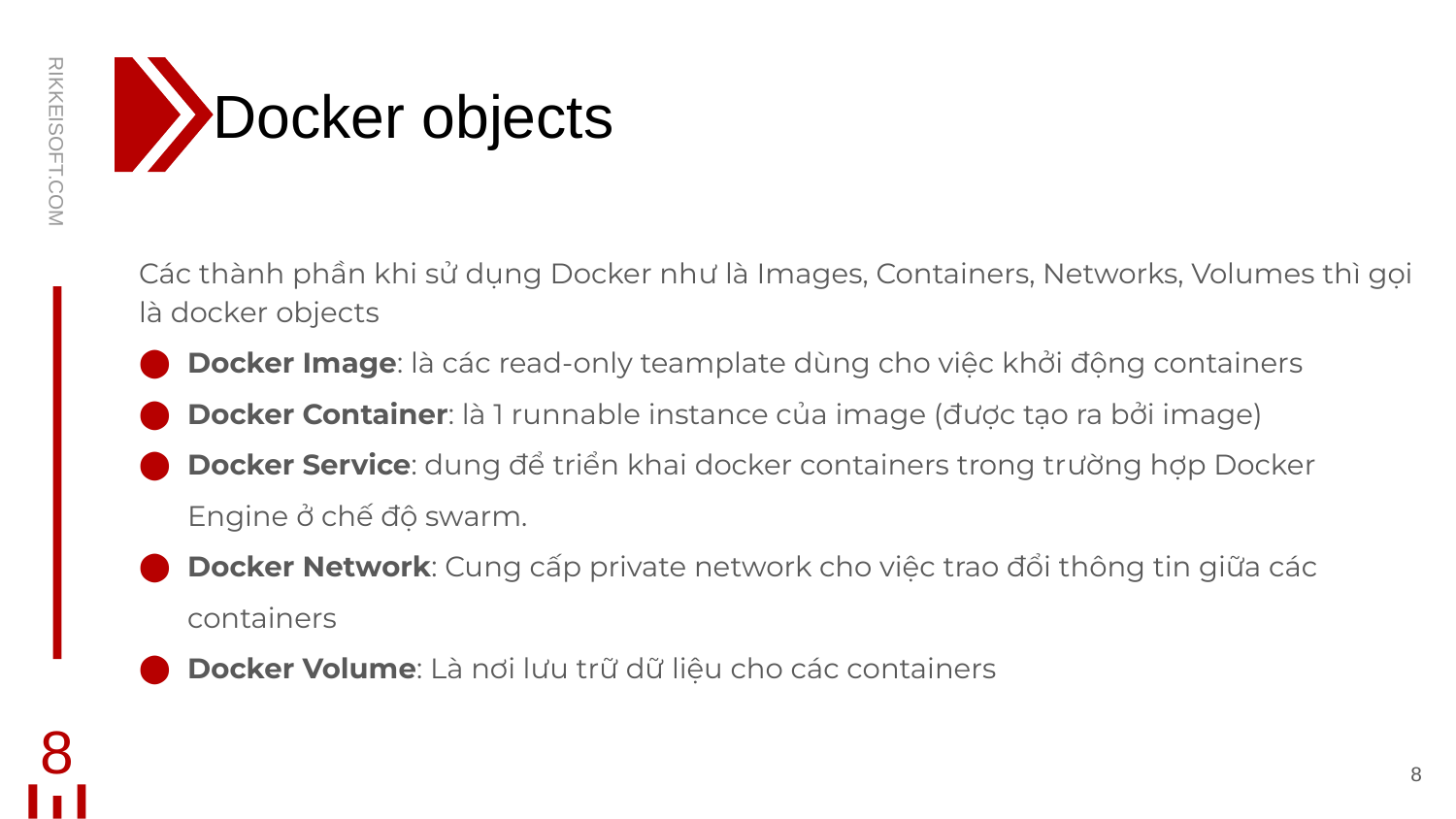

# Docker objects
RIKKEISOFT.COM
Các thành phần khi sử dụng Docker như là Images, Containers, Networks, Volumes thì gọi là docker objects
Docker Image: là các read-only teamplate dùng cho việc khởi động containers
Docker Container: là 1 runnable instance của image (được tạo ra bởi image)
Docker Service: dung để triển khai docker containers trong trường hợp Docker Engine ở chế độ swarm.
Docker Network: Cung cấp private network cho việc trao đổi thông tin giữa các containers
Docker Volume: Là nơi lưu trữ dữ liệu cho các containers

8
8